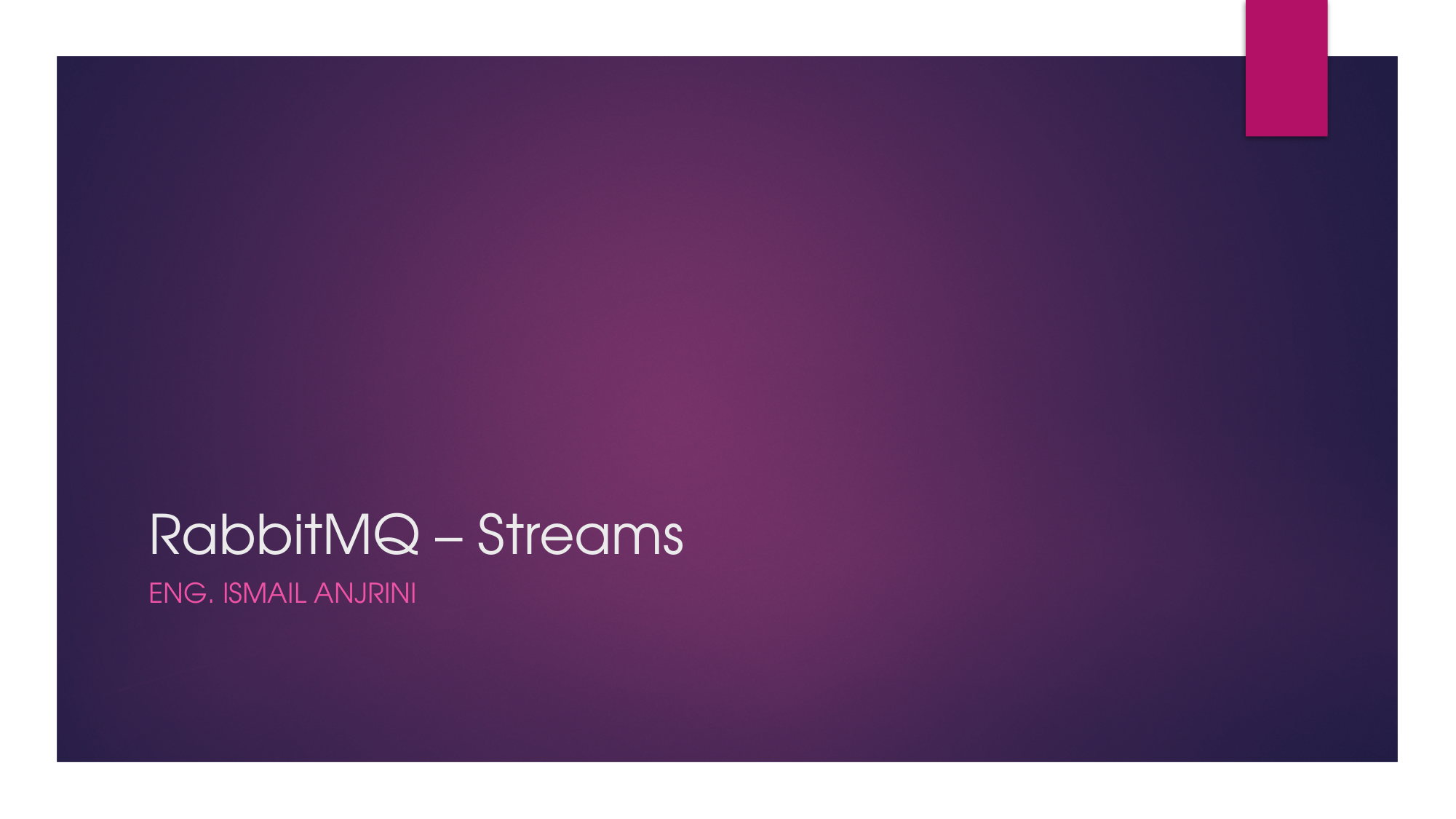

# RabbitMQ – Streams
Eng. Ismail Anjrini